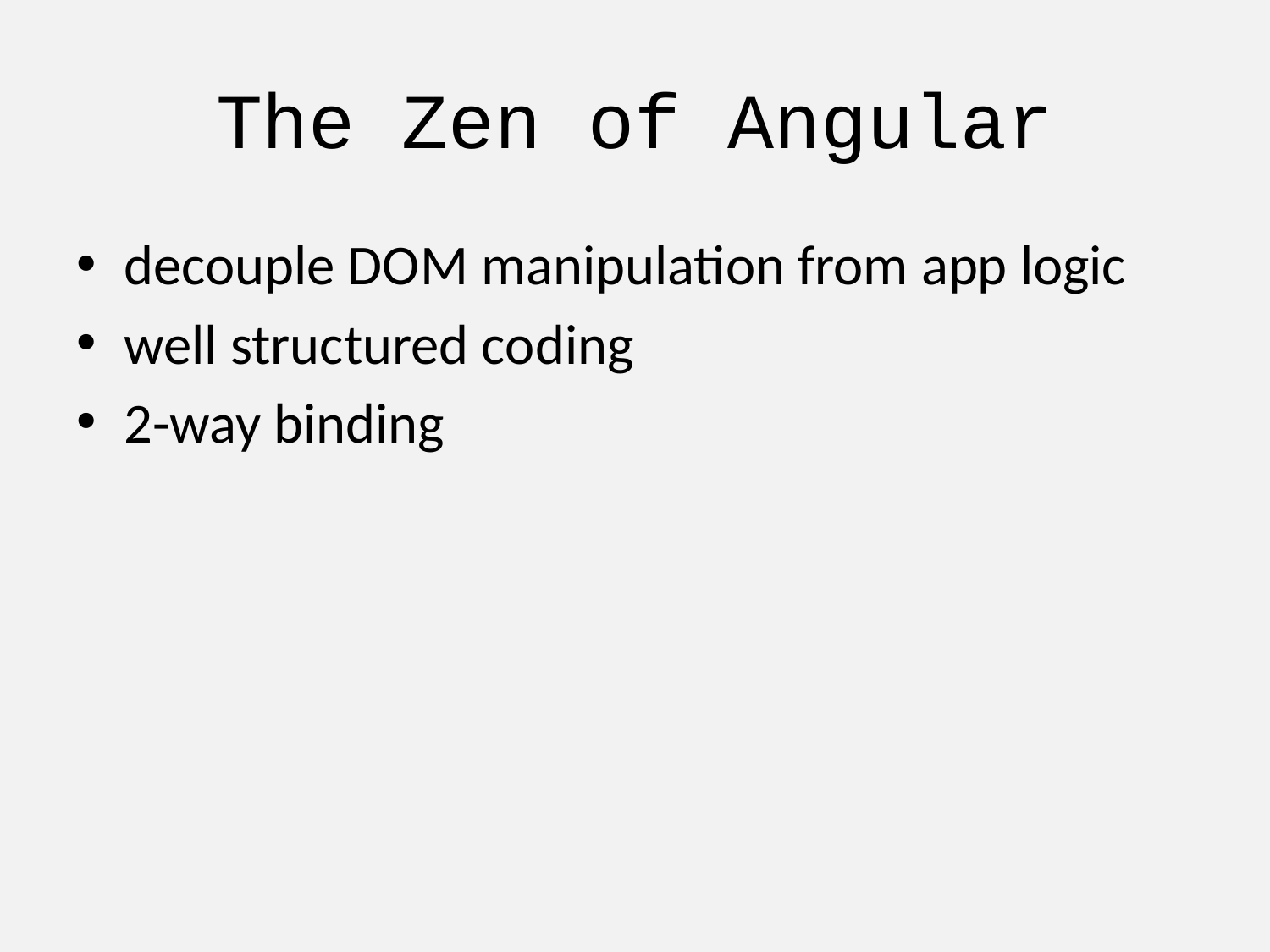

# The Zen of Angular
decouple DOM manipulation from app logic
well structured coding
2-way binding